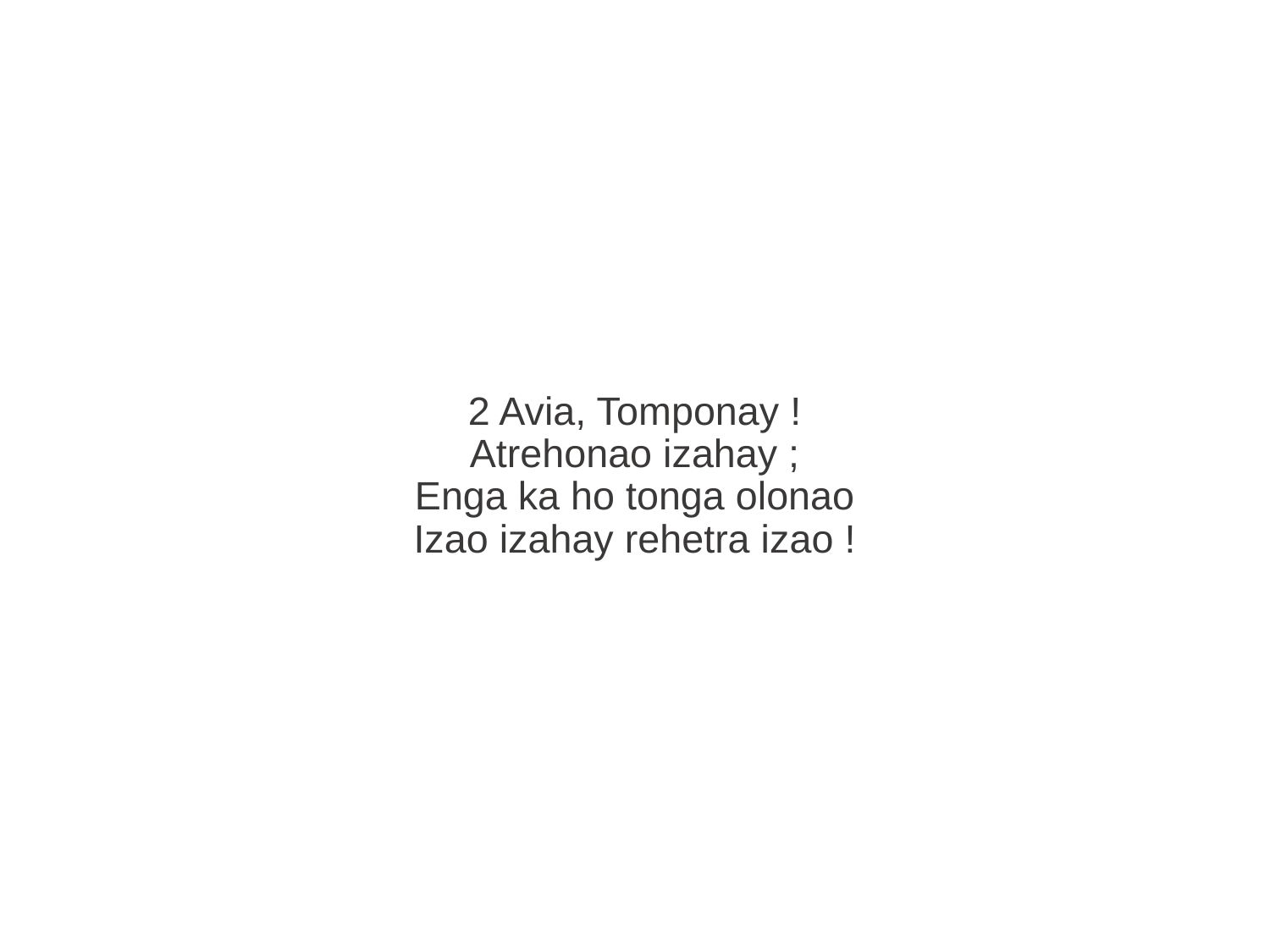

2 Avia, Tomponay !
Atrehonao izahay ;
Enga ka ho tonga olonao
Izao izahay rehetra izao !